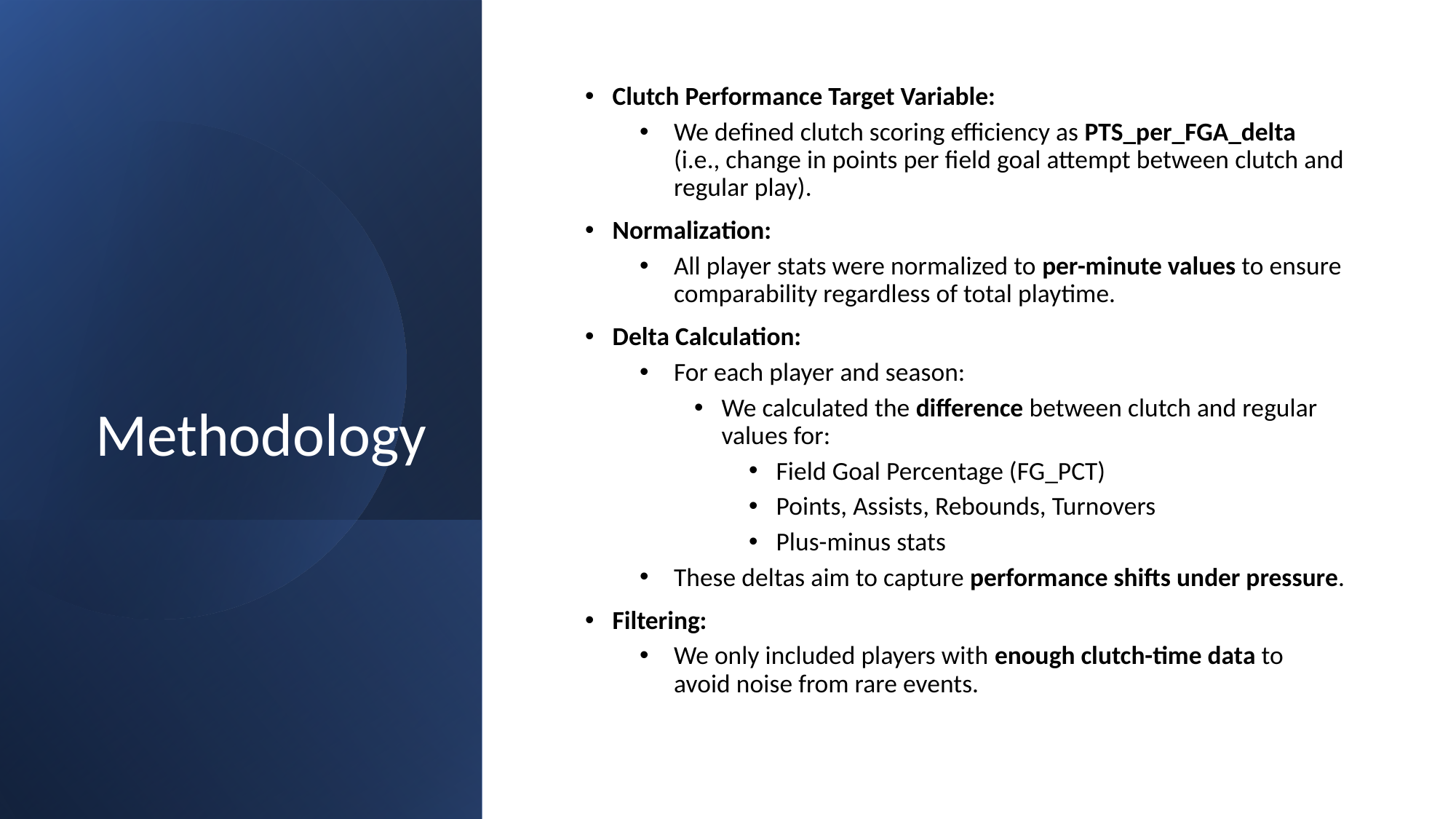

# Methodology
Clutch Performance Target Variable:
We defined clutch scoring efficiency as PTS_per_FGA_delta (i.e., change in points per field goal attempt between clutch and regular play).
Normalization:
All player stats were normalized to per-minute values to ensure comparability regardless of total playtime.
Delta Calculation:
For each player and season:
We calculated the difference between clutch and regular values for:
Field Goal Percentage (FG_PCT)
Points, Assists, Rebounds, Turnovers
Plus-minus stats
These deltas aim to capture performance shifts under pressure.
Filtering:
We only included players with enough clutch-time data to avoid noise from rare events.